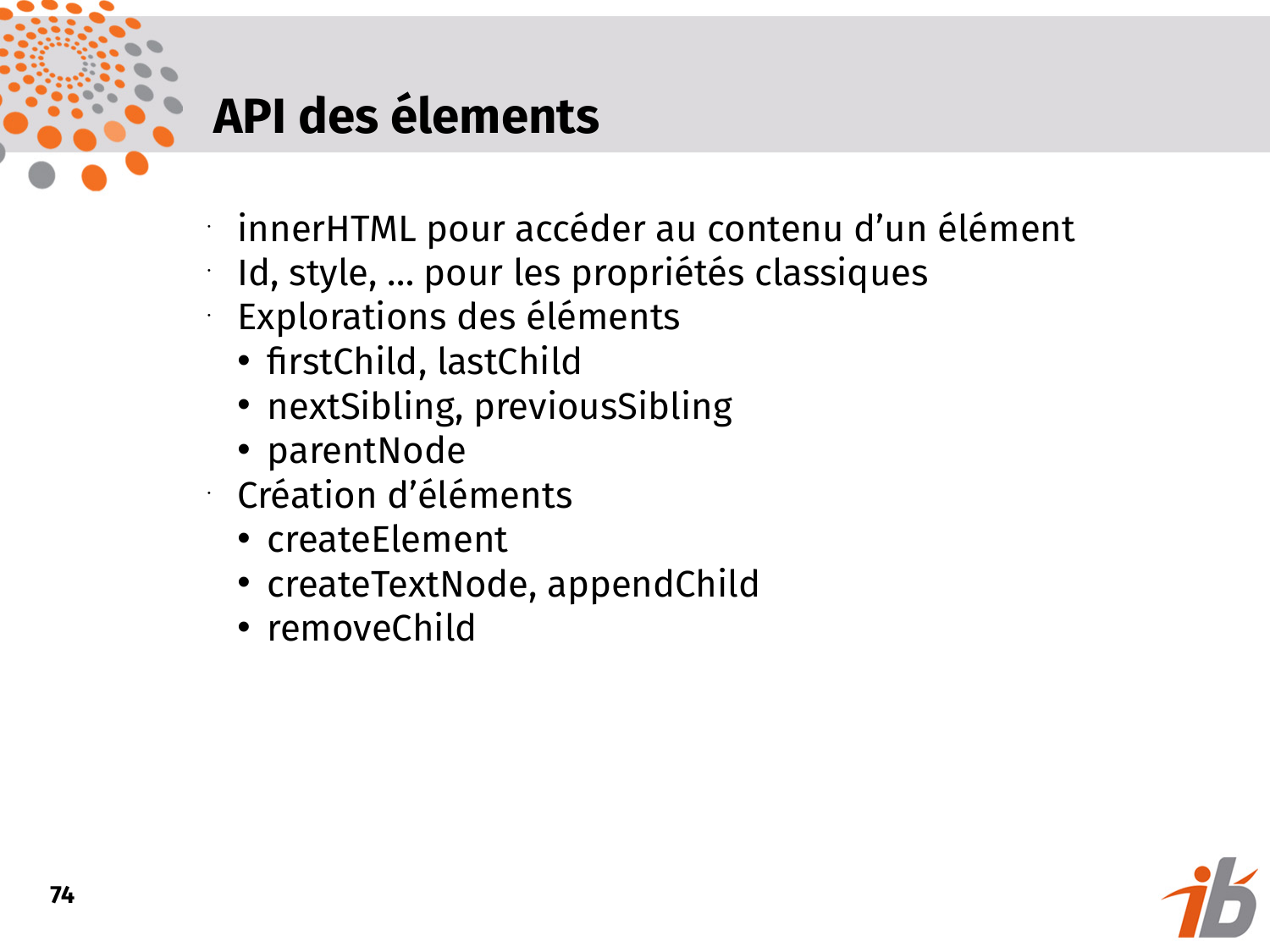

API des élements
innerHTML pour accéder au contenu d’un élément
Id, style, … pour les propriétés classiques
Explorations des éléments
firstChild, lastChild
nextSibling, previousSibling
parentNode
Création d’éléments
createElement
createTextNode, appendChild
removeChild
74